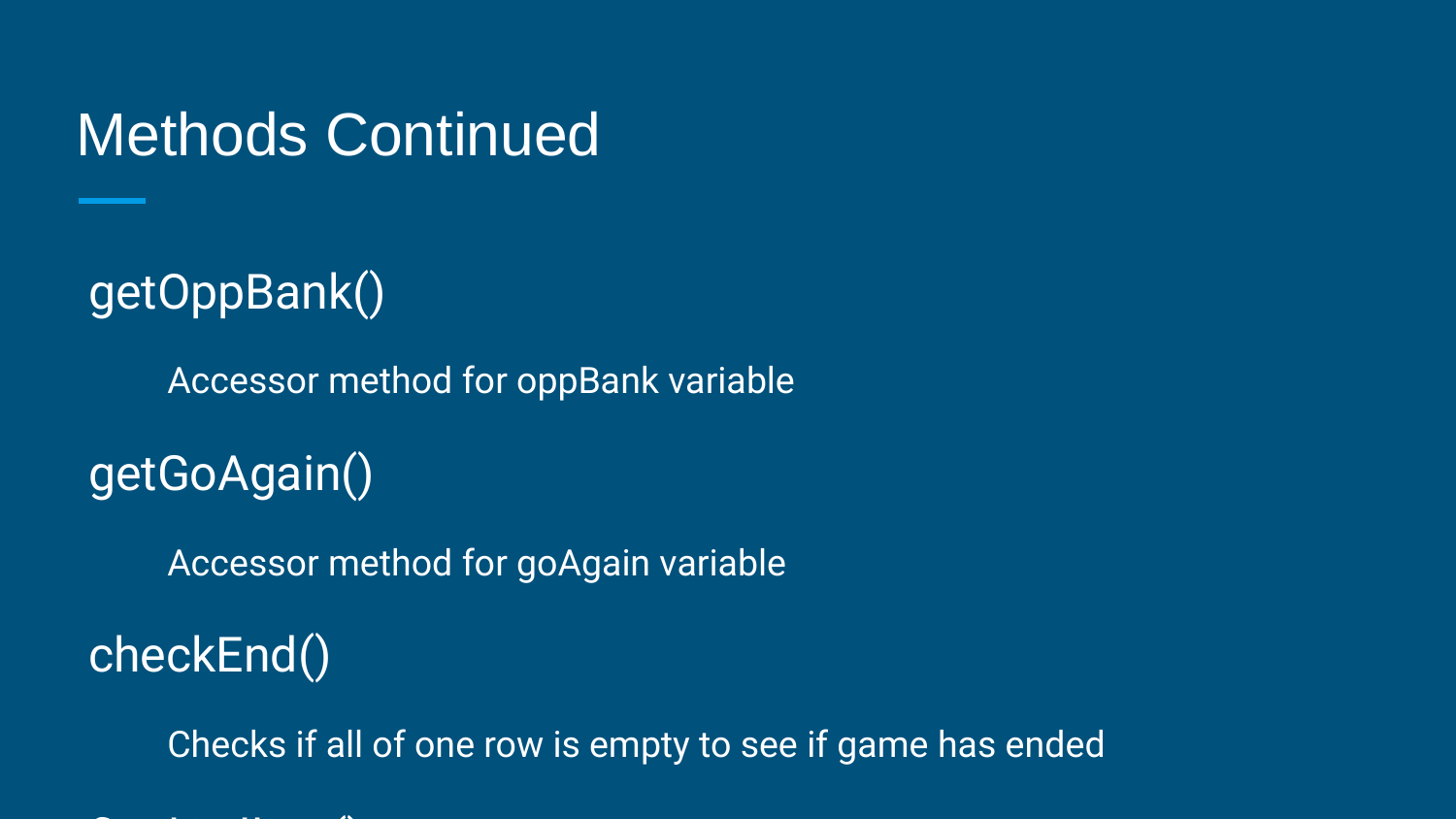

# Methods Continued
getOppBank()
Accessor method for oppBank variable
getGoAgain()
Accessor method for goAgain variable
checkEnd()
Checks if all of one row is empty to see if game has ended
finalCollect():
Goes after checkEnd(), sweeps the board for any remaining pebbles
.